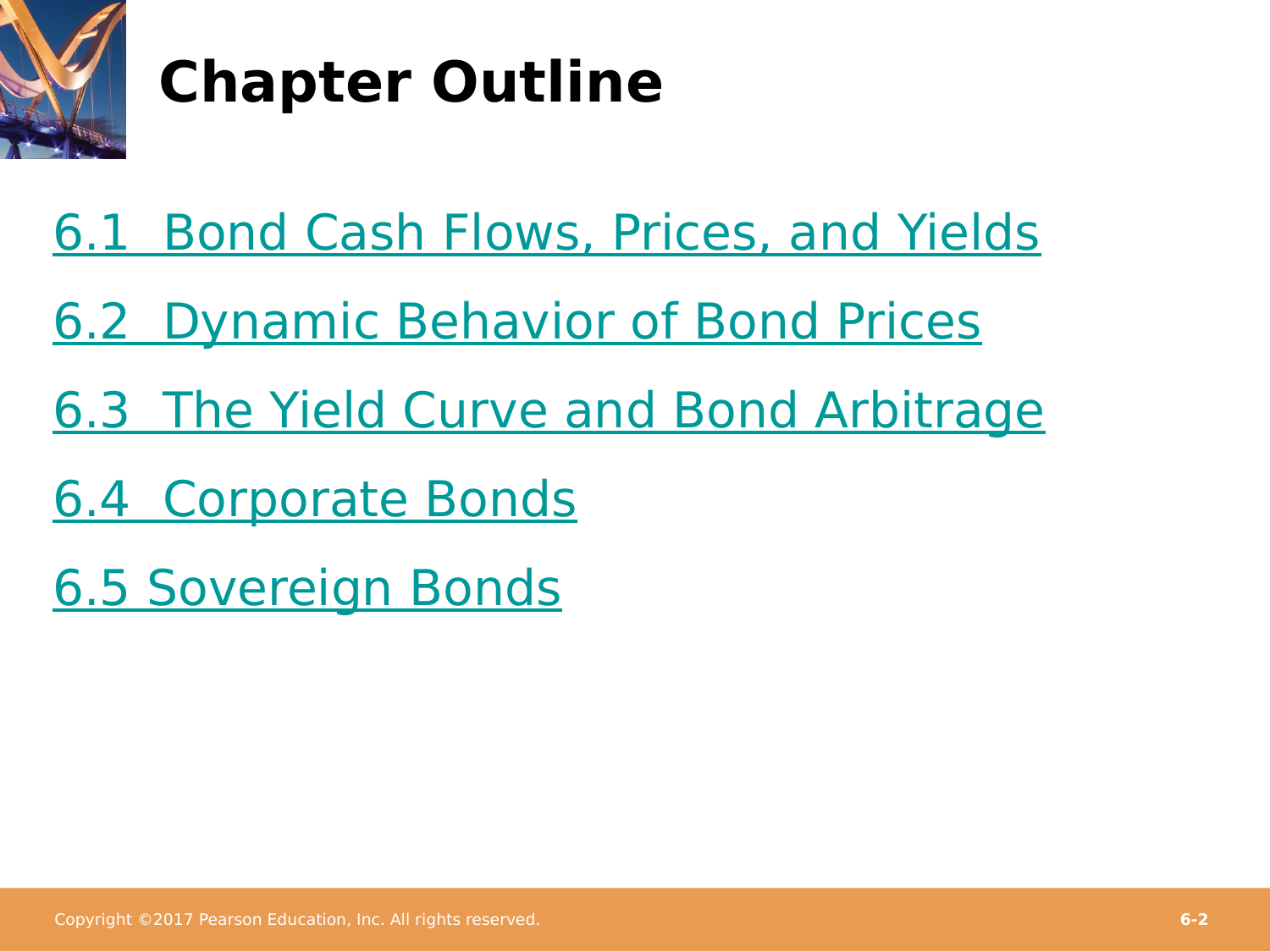

# Chapter Outline
6.1  Bond Cash Flows, Prices, and Yields
6.2  Dynamic Behavior of Bond Prices
6.3  The Yield Curve and Bond Arbitrage
6.4  Corporate Bonds
6.5 Sovereign Bonds